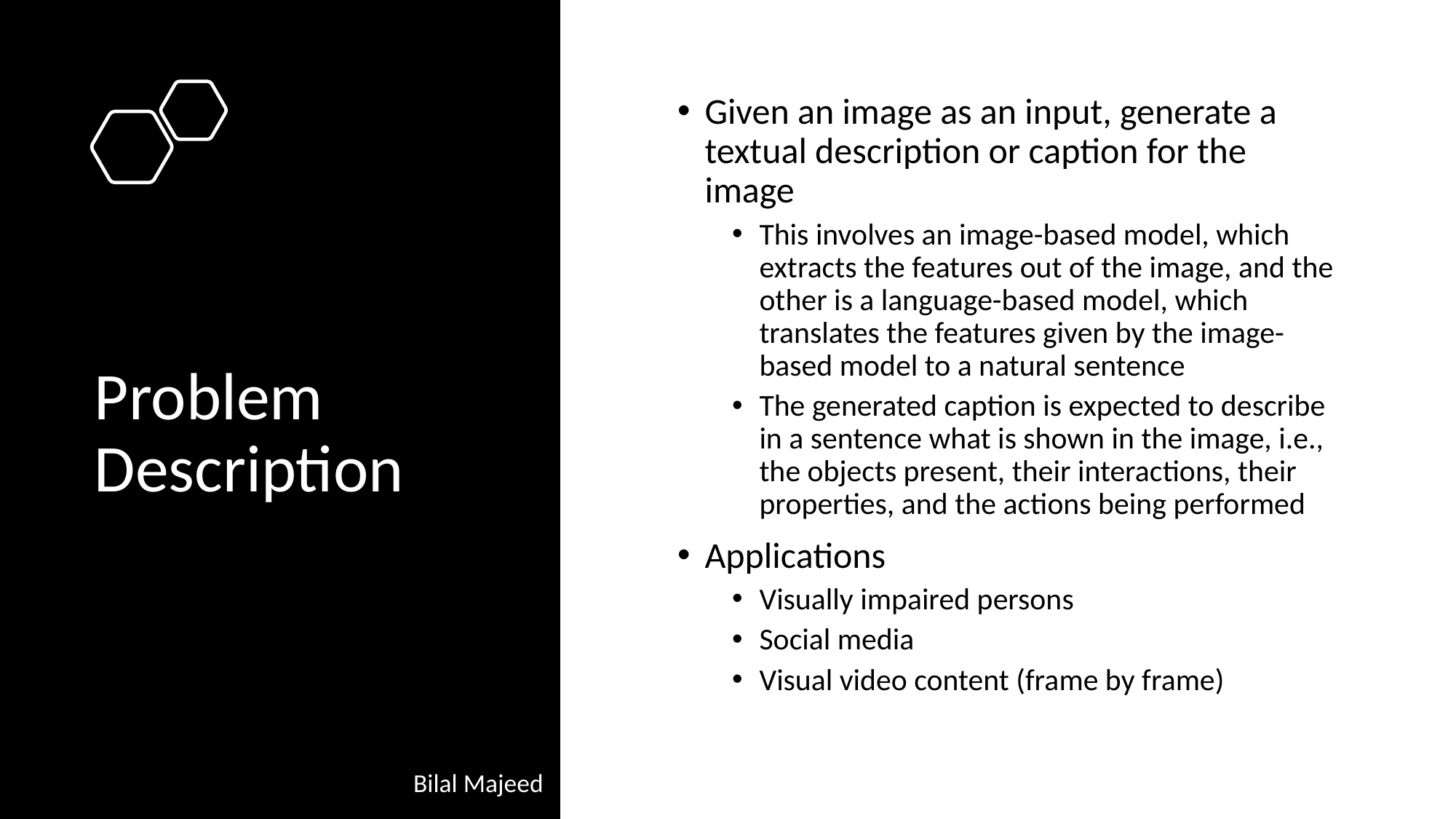

Given an image as an input, generate a textual description or caption for the image
This involves an image-based model, which extracts the features out of the image, and the other is a language-based model, which translates the features given by the image-based model to a natural sentence
The generated caption is expected to describe in a sentence what is shown in the image, i.e., the objects present, their interactions, their properties, and the actions being performed
Applications
Visually impaired persons
Social media
Visual video content (frame by frame)

Problem Description
Bilal Majeed